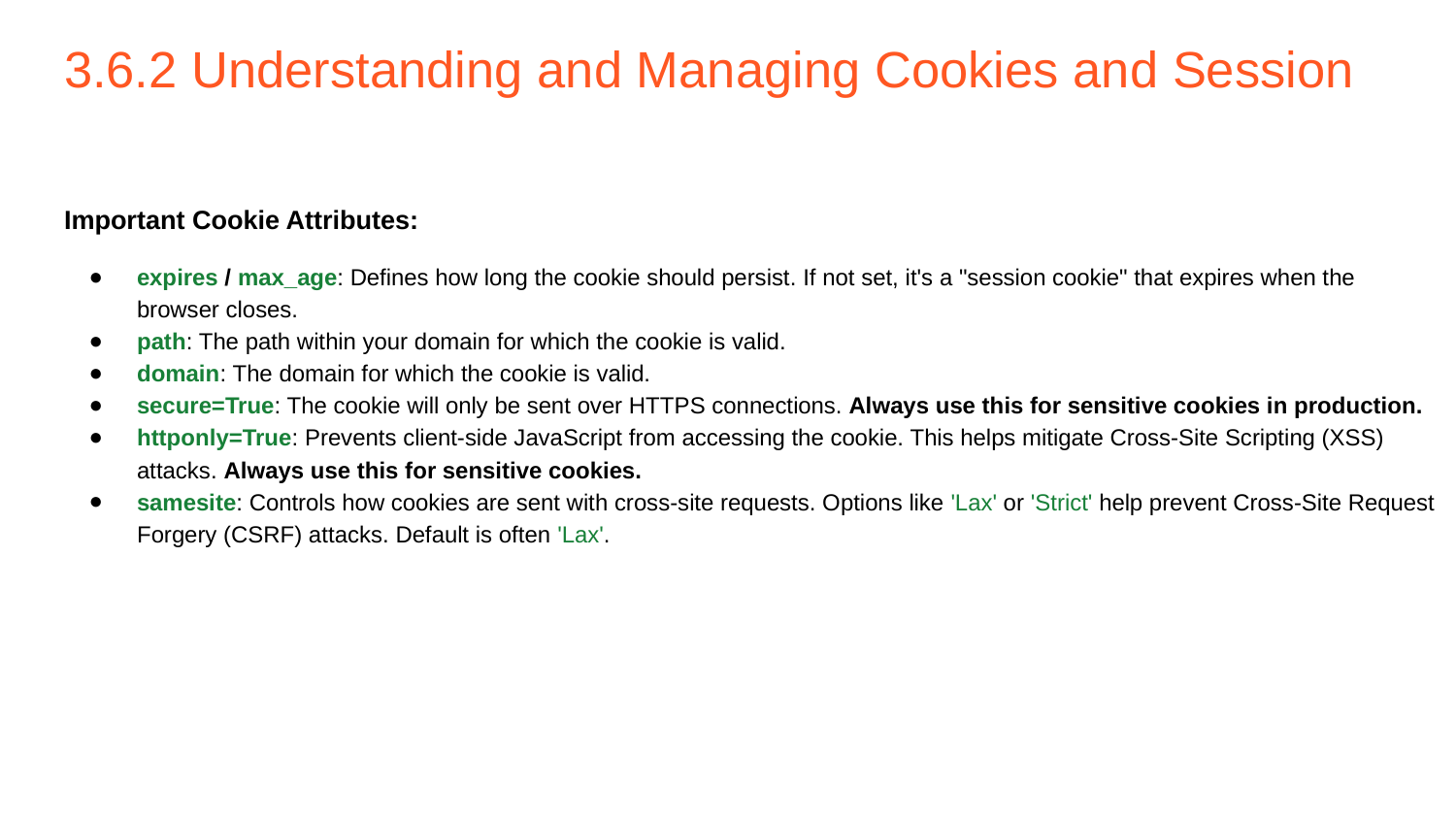

# 3.6.2 Understanding and Managing Cookies and Session
Important Cookie Attributes:
expires / max_age: Defines how long the cookie should persist. If not set, it's a "session cookie" that expires when the browser closes.
path: The path within your domain for which the cookie is valid.
domain: The domain for which the cookie is valid.
secure=True: The cookie will only be sent over HTTPS connections. Always use this for sensitive cookies in production.
httponly=True: Prevents client-side JavaScript from accessing the cookie. This helps mitigate Cross-Site Scripting (XSS) attacks. Always use this for sensitive cookies.
samesite: Controls how cookies are sent with cross-site requests. Options like 'Lax' or 'Strict' help prevent Cross-Site Request Forgery (CSRF) attacks. Default is often 'Lax'.